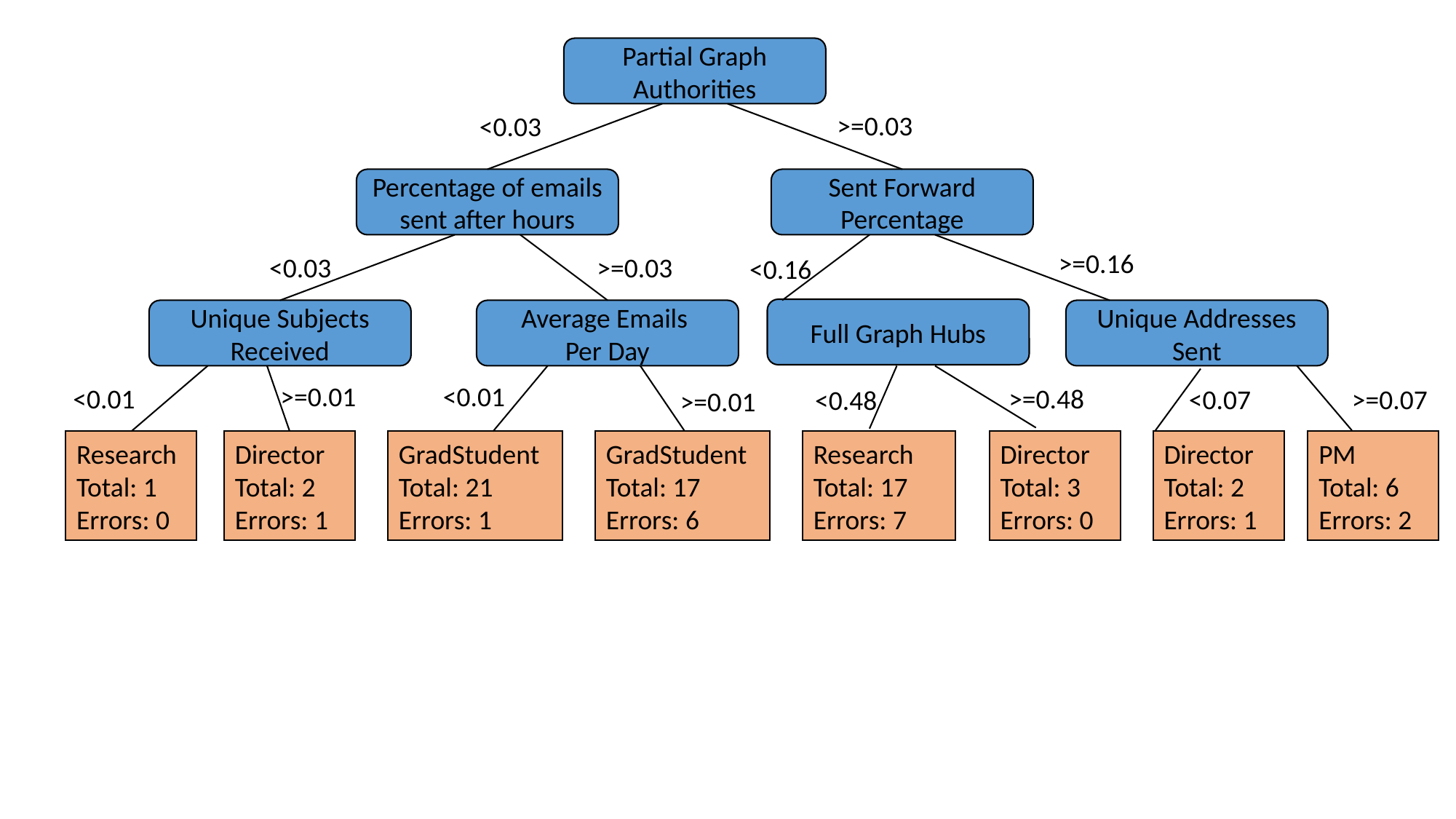

Partial Graph
Authorities
>=0.03
<0.03
Percentage of emails sent after hours
Sent Forward Percentage
>=0.16
<0.03
>=0.03
<0.16
Full Graph Hubs
Unique Subjects Received
Average Emails
Per Day
Unique Addresses Sent
>=0.01
<0.01
>=0.48
<0.01
>=0.07
<0.07
<0.48
>=0.01
GradStudent
Total: 17
Errors: 6
Research
Total: 17
Errors: 7
Director
Total: 3
Errors: 0
GradStudent
Total: 21
Errors: 1
Director
Total: 2
Errors: 1
PM
Total: 6
Errors: 2
Research
Total: 1
Errors: 0
Director
Total: 2
Errors: 1